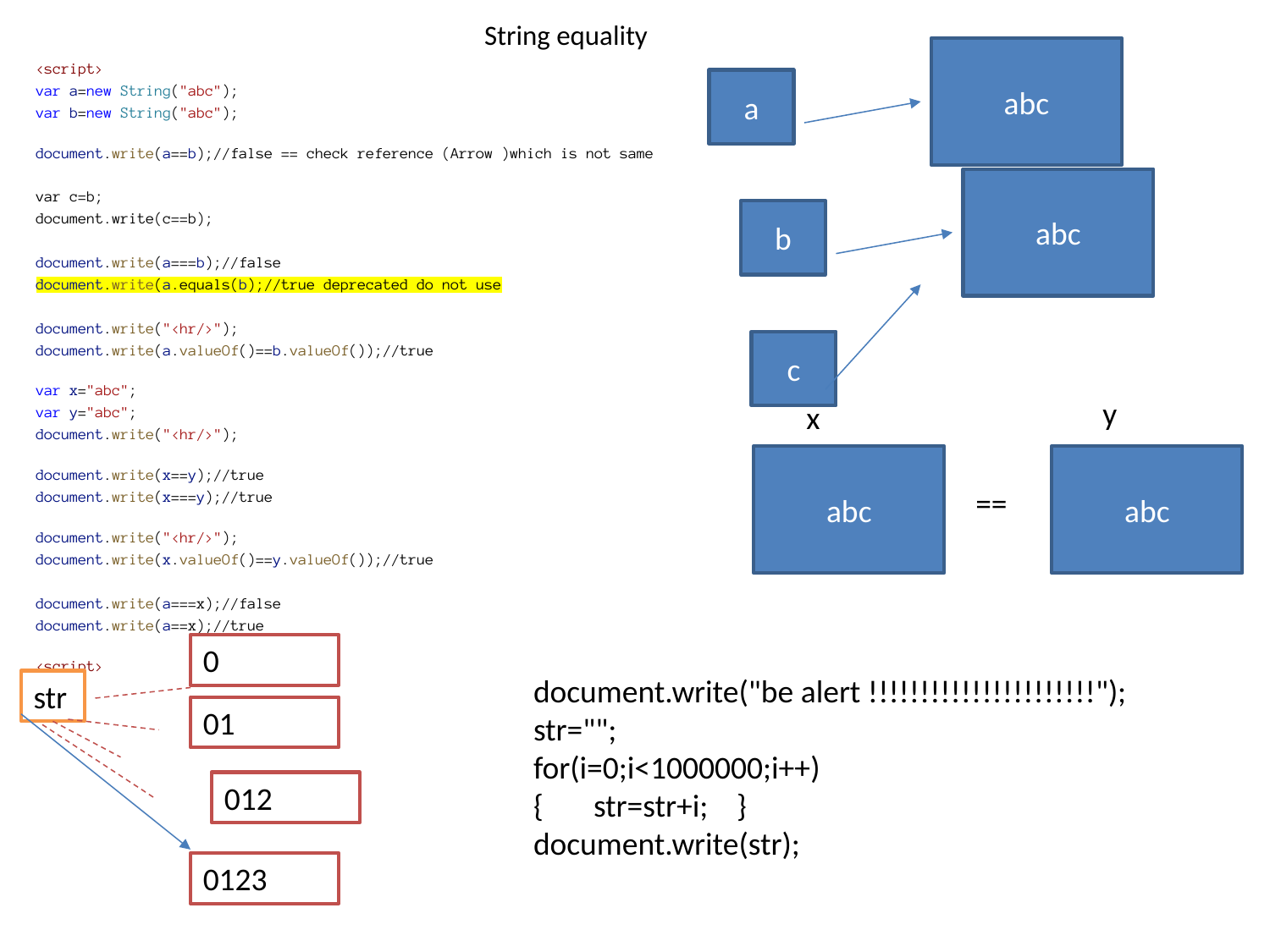

# String equality
abc
<script>
var a=new String("abc");
var b=new String("abc");
document.write(a==b);//false == check reference (Arrow )which is not same

var c=b;
document.write(c==b);

document.write(a===b);//false
document.write(a.equals(b);//true deprecated do not use

document.write("<hr/>");
document.write(a.valueOf()==b.valueOf());//true
var x="abc";
var y="abc";
document.write("<hr/>");
document.write(x==y);//true
document.write(x===y);//true
document.write("<hr/>");
document.write(x.valueOf()==y.valueOf());//true

document.write(a===x);//false
document.write(a==x);//true
<script>

a
abc
b
c
y
x
abc
abc
==
0
document.write("be alert !!!!!!!!!!!!!!!!!!!!!!");
str="";
for(i=0;i<1000000;i++)
{       str=str+i;    }
document.write(str);
str
01
012
0123